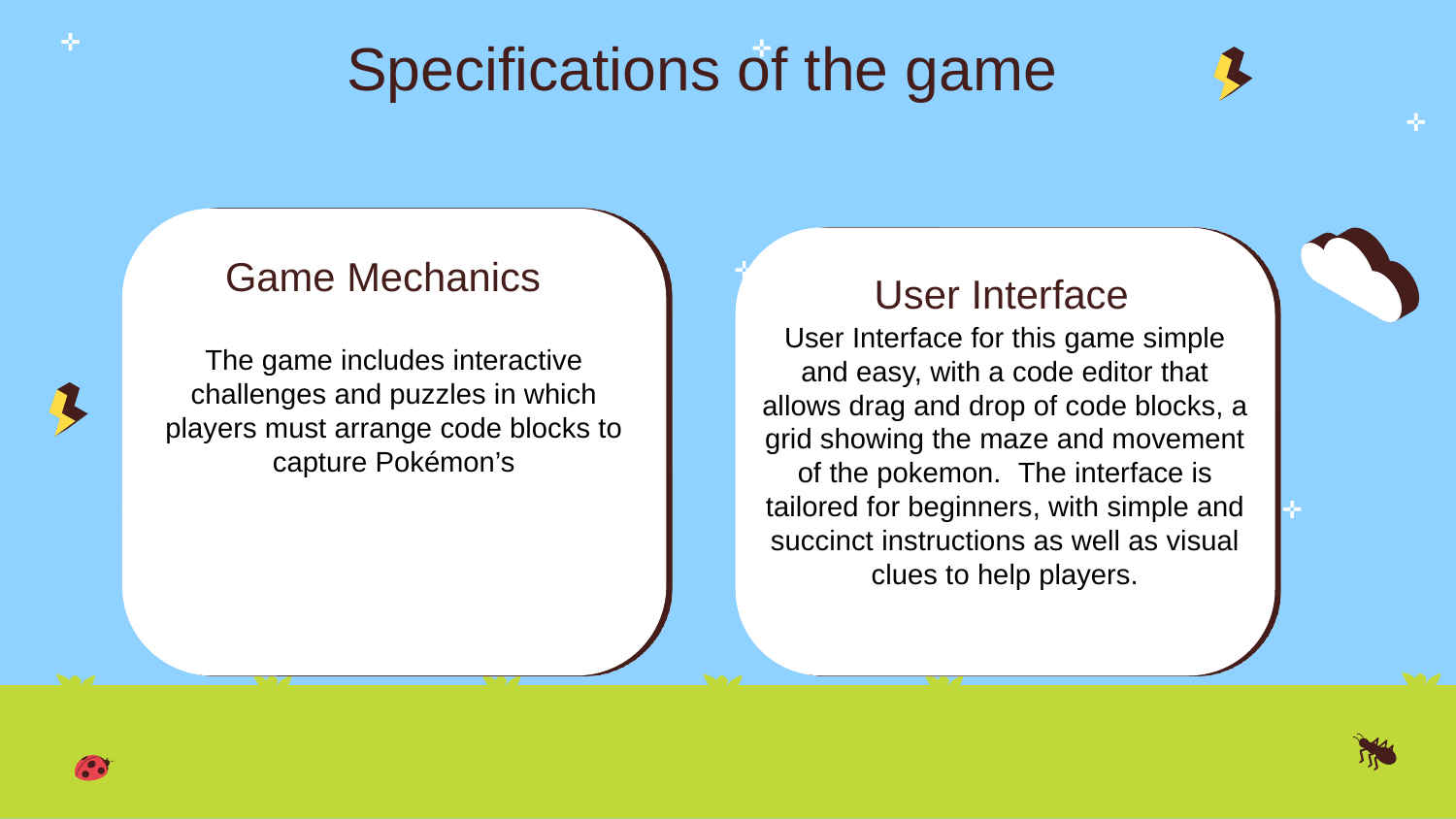

# Specifications of the game

Game Mechanics

User Interface
The game includes interactive challenges and puzzles in which players must arrange code blocks to capture Pokémon’s
User Interface for this game simple and easy, with a code editor that allows drag and drop of code blocks, a grid showing the maze and movement of the pokemon.  The interface is tailored for beginners, with simple and succinct instructions as well as visual clues to help players.